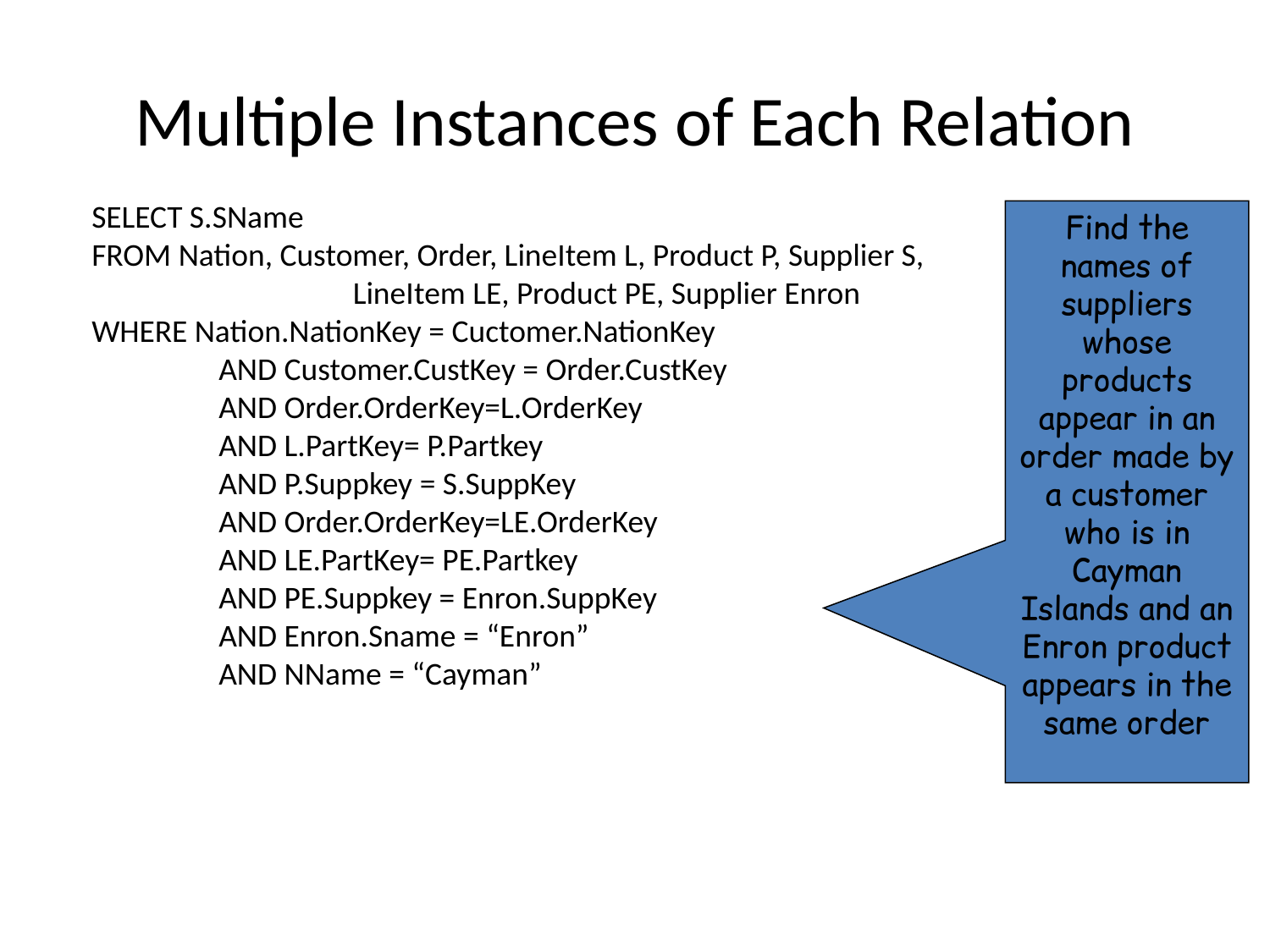

# Multiple Instances of Each Relation
SELECT S.SName
FROM Nation, Customer, Order, LineItem L, Product P, Supplier S,
		 LineItem LE, Product PE, Supplier Enron
WHERE Nation.NationKey = Cuctomer.NationKey
	AND Customer.CustKey = Order.CustKey
	AND Order.OrderKey=L.OrderKey
	AND L.PartKey= P.Partkey
	AND P.Suppkey = S.SuppKey
	AND Order.OrderKey=LE.OrderKey
	AND LE.PartKey= PE.Partkey
	AND PE.Suppkey = Enron.SuppKey
	AND Enron.Sname = “Enron”
	AND NName = “Cayman”
Find the names of suppliers whose products appear in an order made by a customer who is in Cayman Islands and an Enron product appears in the same order